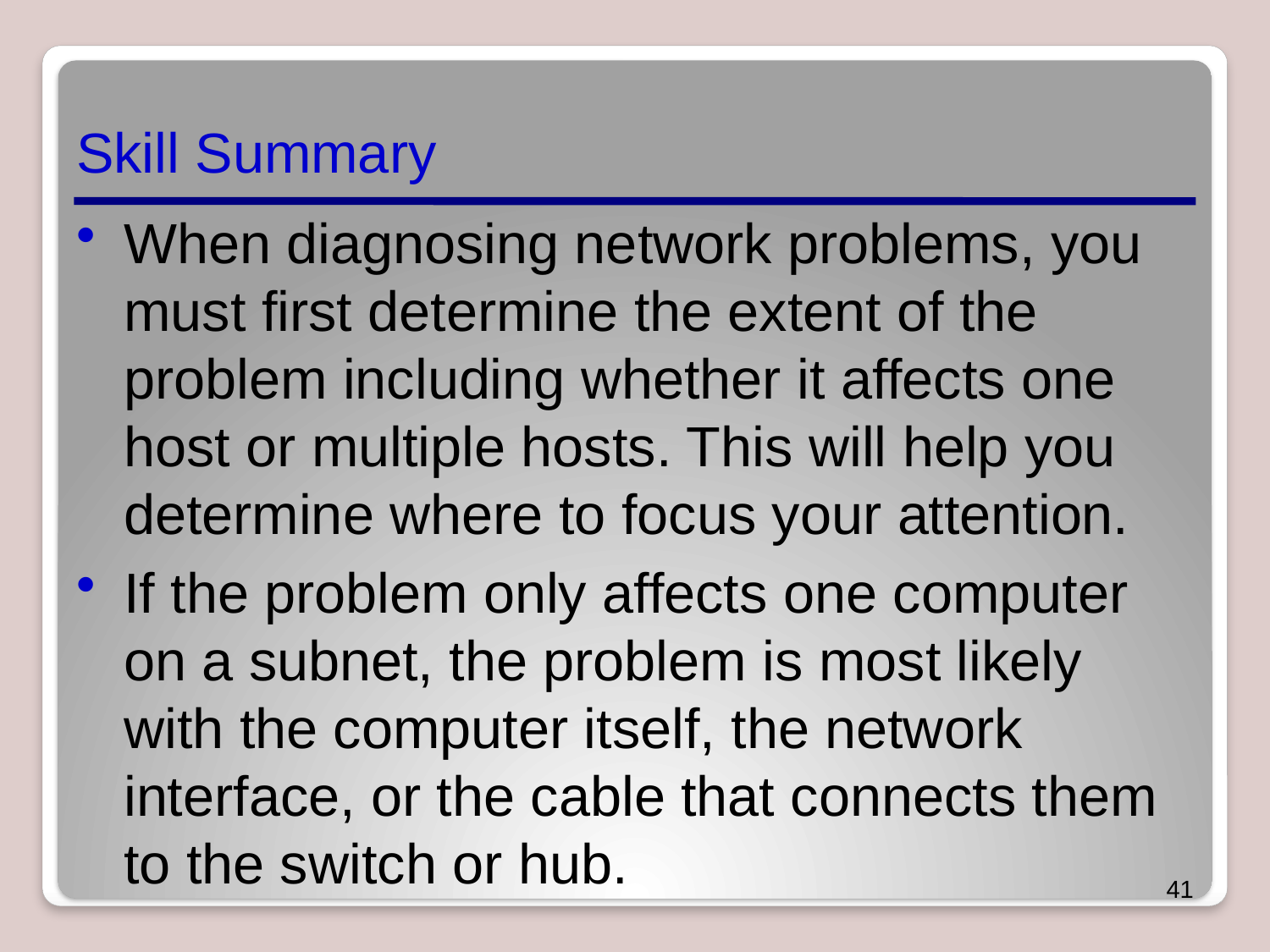

# Skill Summary
When diagnosing network problems, you must first determine the extent of the problem including whether it affects one host or multiple hosts. This will help you determine where to focus your attention.
If the problem only affects one computer on a subnet, the problem is most likely with the computer itself, the network interface, or the cable that connects them to the switch or hub.

41